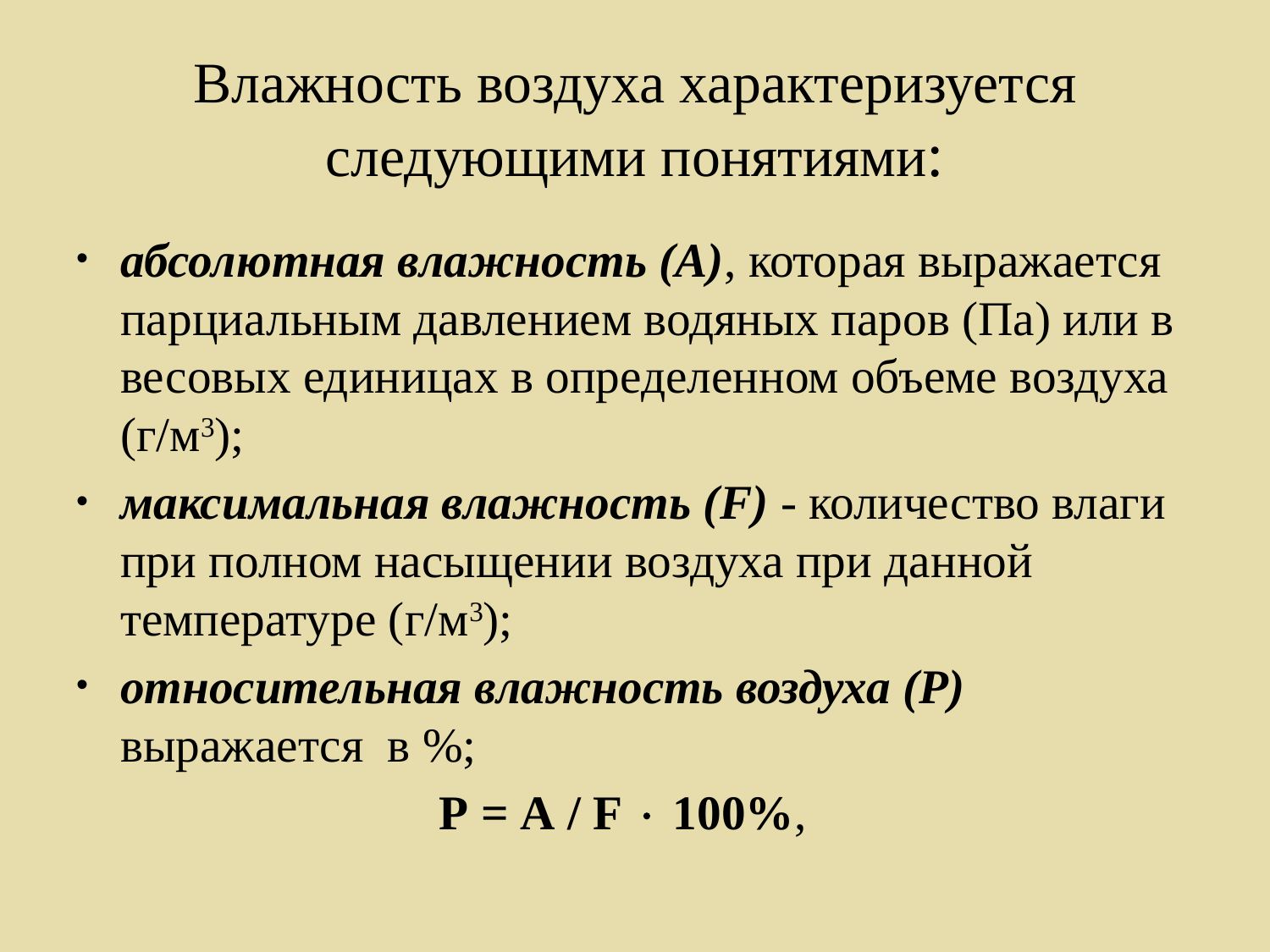

# Влажность воздуха характеризуется следующими понятиями:
абсолютная влажность (А), которая выражается парциальным давлением водяных паров (Па) или в весовых единицах в определенном объеме воздуха (г/м3);
максимальная влажность (F) - количество влаги при полном насыщении воздуха при данной температуре (г/м3);
относительная влажность воздуха (Р) выражается  в %;
Р = А / F ⋅ 100%,